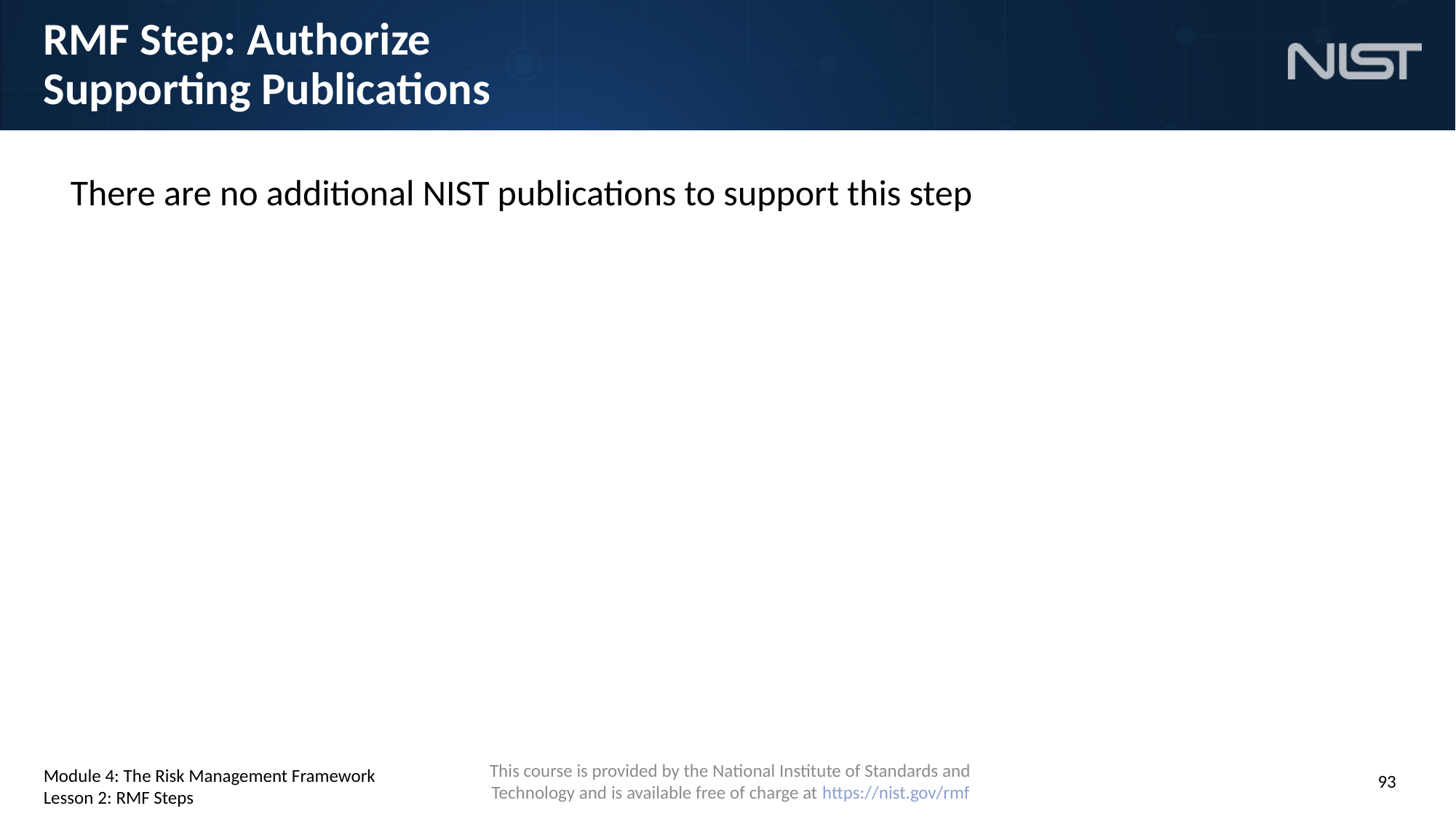

# RMF Step: Authorize Supporting Publications
There are no additional NIST publications to support this step

Module 4: The Risk Management Framework
Lesson 2: RMF Steps
93